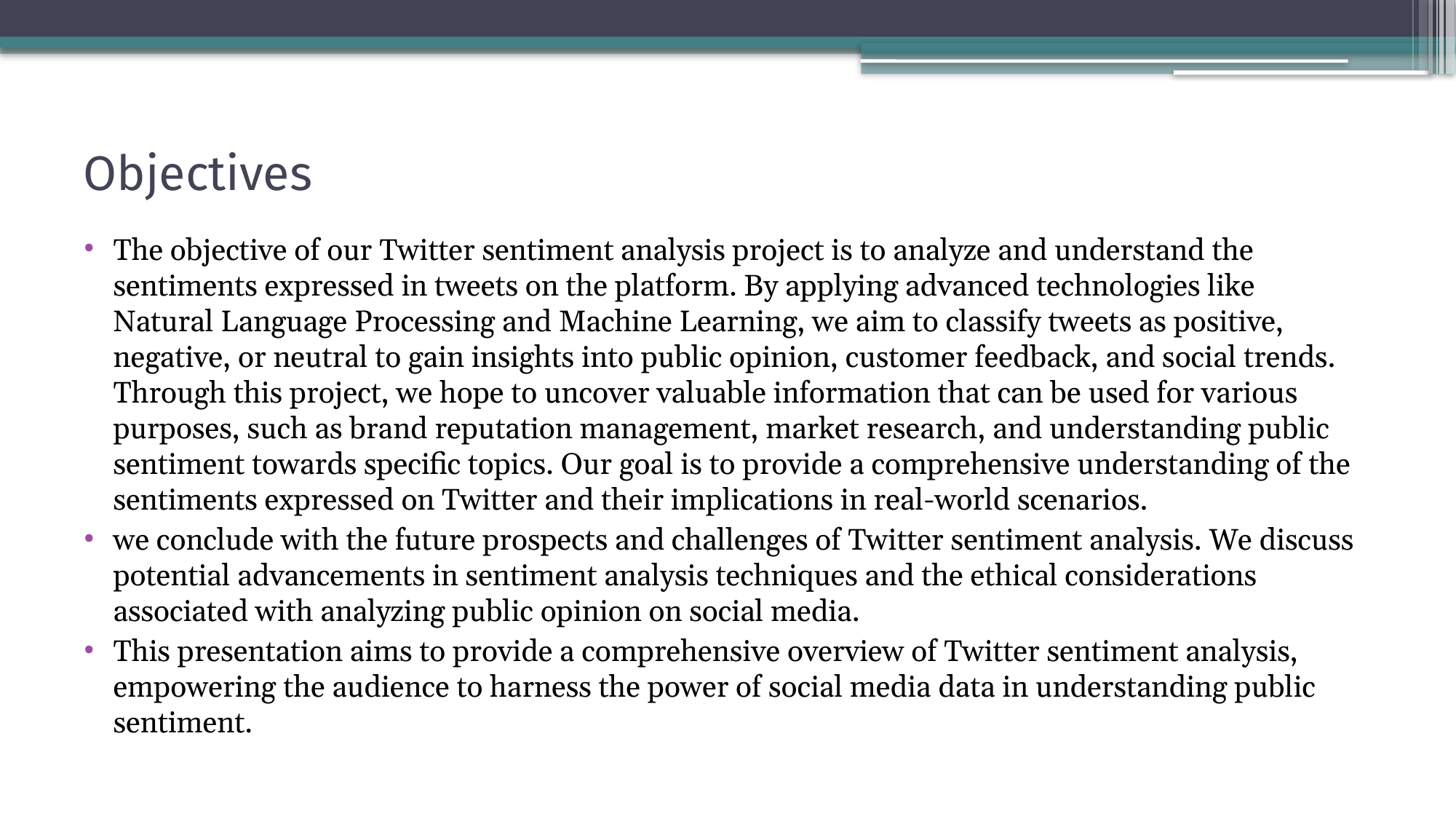

# Objectives
The objective of our Twitter sentiment analysis project is to analyze and understand the sentiments expressed in tweets on the platform. By applying advanced technologies like Natural Language Processing and Machine Learning, we aim to classify tweets as positive, negative, or neutral to gain insights into public opinion, customer feedback, and social trends. Through this project, we hope to uncover valuable information that can be used for various purposes, such as brand reputation management, market research, and understanding public sentiment towards specific topics. Our goal is to provide a comprehensive understanding of the sentiments expressed on Twitter and their implications in real-world scenarios.
we conclude with the future prospects and challenges of Twitter sentiment analysis. We discuss potential advancements in sentiment analysis techniques and the ethical considerations associated with analyzing public opinion on social media.
This presentation aims to provide a comprehensive overview of Twitter sentiment analysis, empowering the audience to harness the power of social media data in understanding public sentiment.